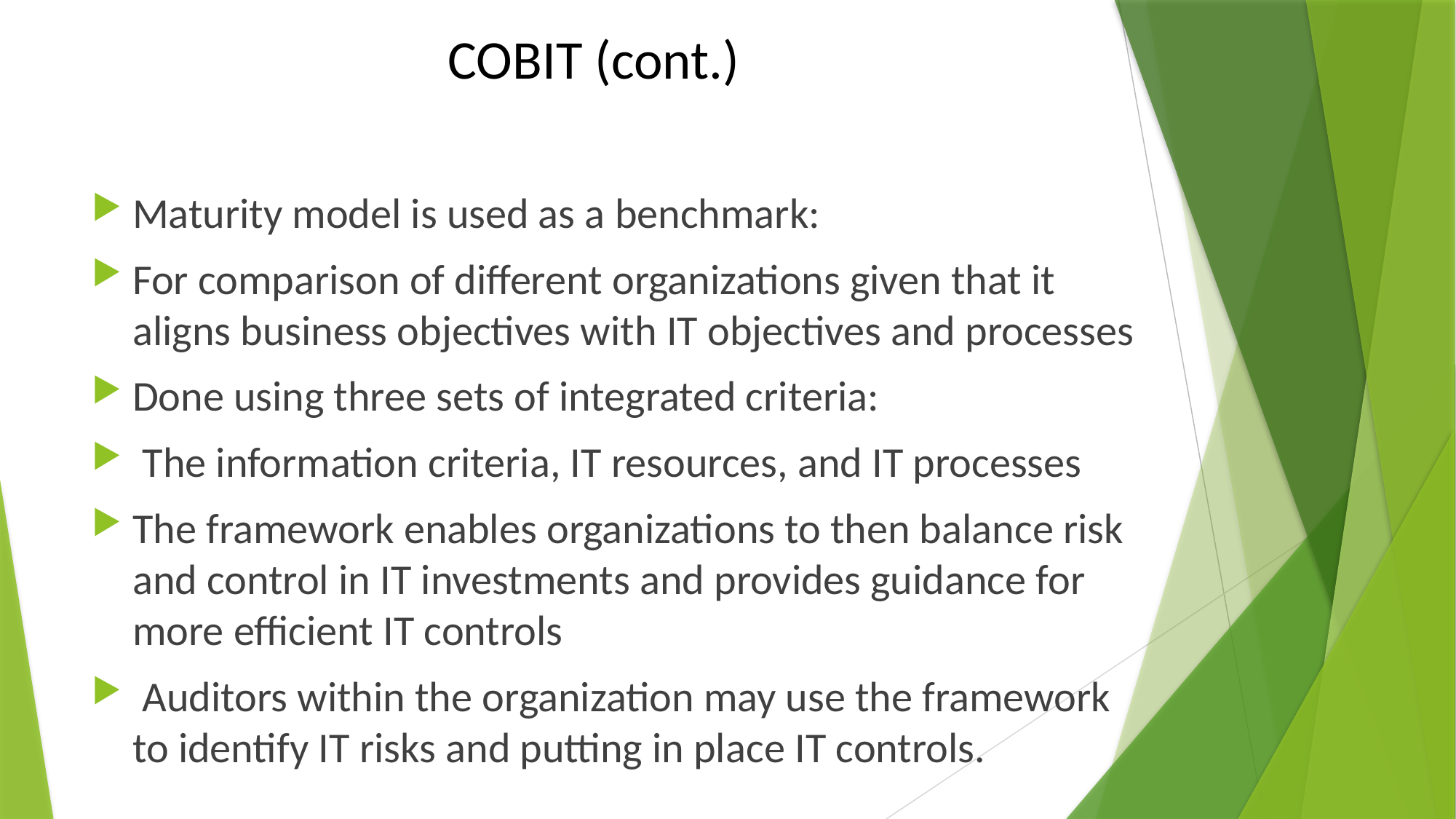

# COBIT (cont.)
Maturity model is used as a benchmark:
For comparison of different organizations given that it aligns business objectives with IT objectives and processes
Done using three sets of integrated criteria:
 The information criteria, IT resources, and IT processes
The framework enables organizations to then balance risk and control in IT investments and provides guidance for more efficient IT controls
 Auditors within the organization may use the framework to identify IT risks and putting in place IT controls.